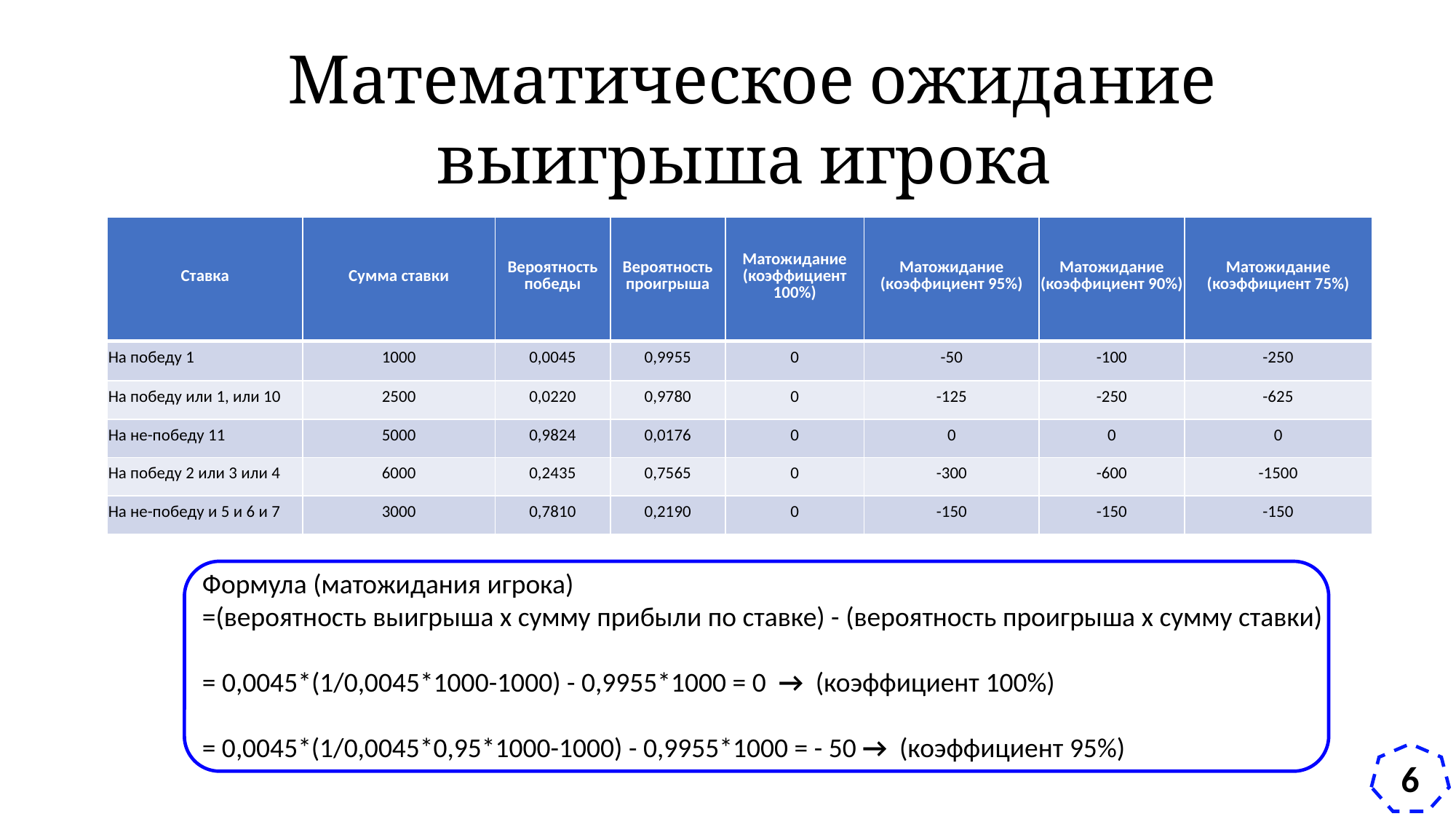

Математическое ожидание выигрыша игрока
| Ставка | Сумма ставки | Вероятность победы | Вероятность проигрыша | Матожидание (коэффициент 100%) | Матожидание (коэффициент 95%) | Матожидание (коэффициент 90%) | Матожидание (коэффициент 75%) |
| --- | --- | --- | --- | --- | --- | --- | --- |
| На победу 1 | 1000 | 0,0045 | 0,9955 | 0 | -50 | -100 | -250 |
| На победу или 1, или 10 | 2500 | 0,0220 | 0,9780 | 0 | -125 | -250 | -625 |
| На не-победу 11 | 5000 | 0,9824 | 0,0176 | 0 | 0 | 0 | 0 |
| На победу 2 или 3 или 4 | 6000 | 0,2435 | 0,7565 | 0 | -300 | -600 | -1500 |
| На не-победу и 5 и 6 и 7 | 3000 | 0,7810 | 0,2190 | 0 | -150 | -150 | -150 |
Формула (матожидания игрока)
=(вероятность выигрыша x сумму прибыли по ставке) - (вероятность проигрыша x сумму ставки)

= 0,0045*(1/0,0045*1000-1000) - 0,9955*1000 = 0  →  (коэффициент 100%)

= 0,0045*(1/0,0045*0,95*1000-1000) - 0,9955*1000 = - 50 →  (коэффициент 95%)

6